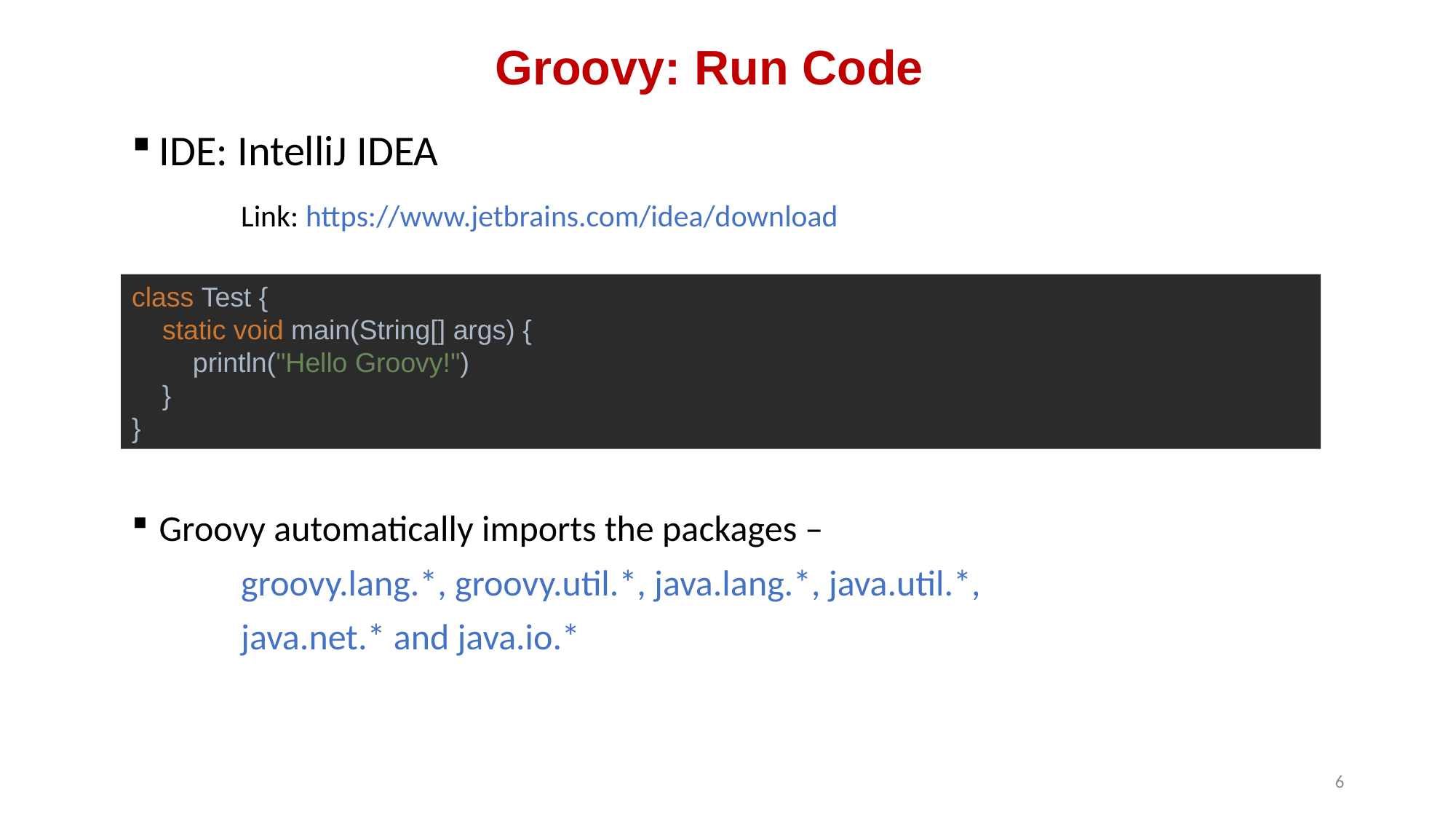

Groovy: Run Code
IDE: IntelliJ IDEA
	Link: https://www.jetbrains.com/idea/download

class Test {
    static void main(String[] args) {
        println("Hello Groovy!")
    }
}
Groovy automatically imports the packages –
	groovy.lang.*, groovy.util.*, java.lang.*, java.util.*,
	java.net.* and java.io.*
6